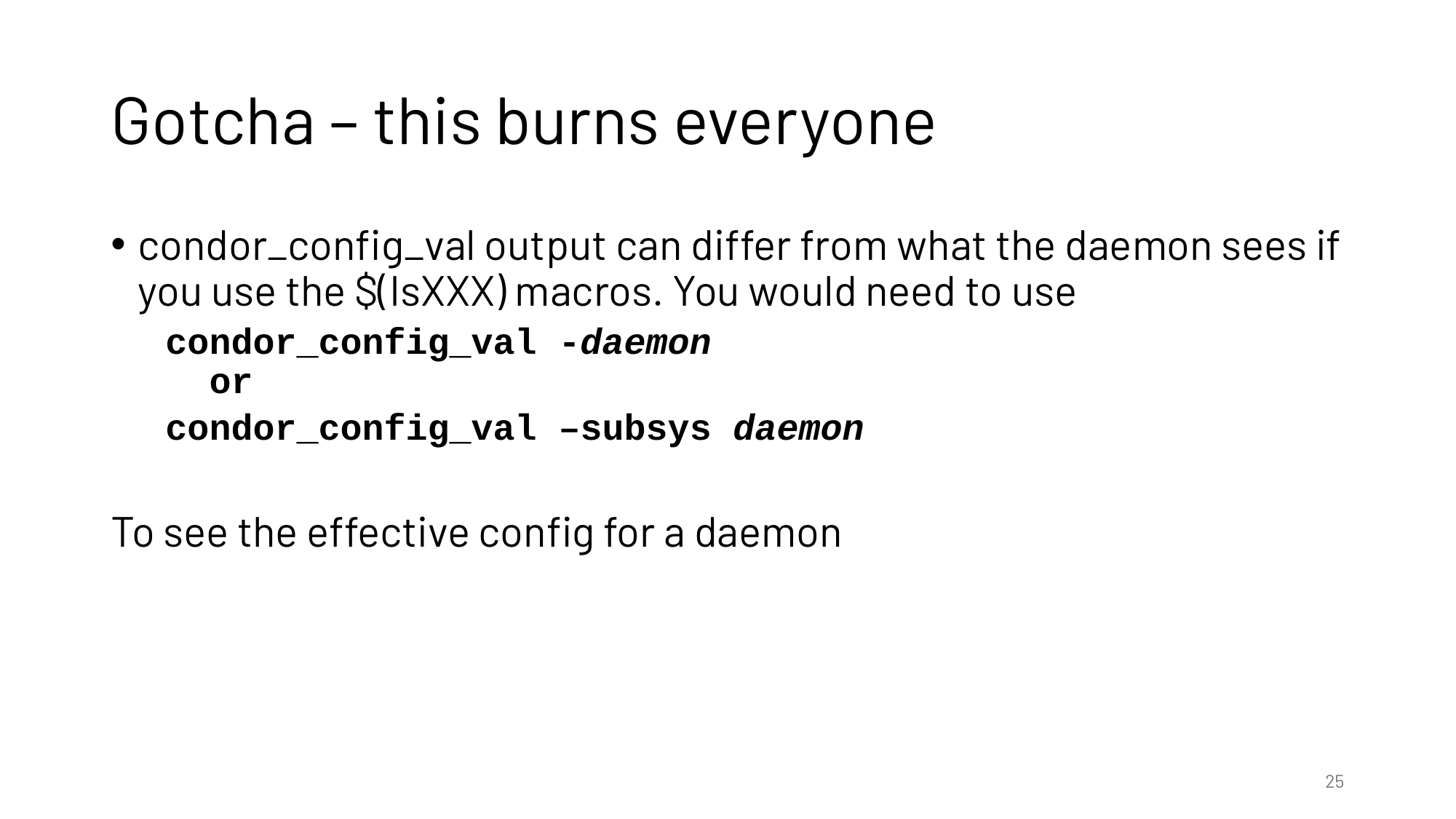

# Gotcha – this burns everyone
condor_config_val output can differ from what the daemon sees if you use the $(IsXXX) macros. You would need to use
condor_config_val -daemon
  or
condor_config_val –subsys daemon

To see the effective config for a daemon

25